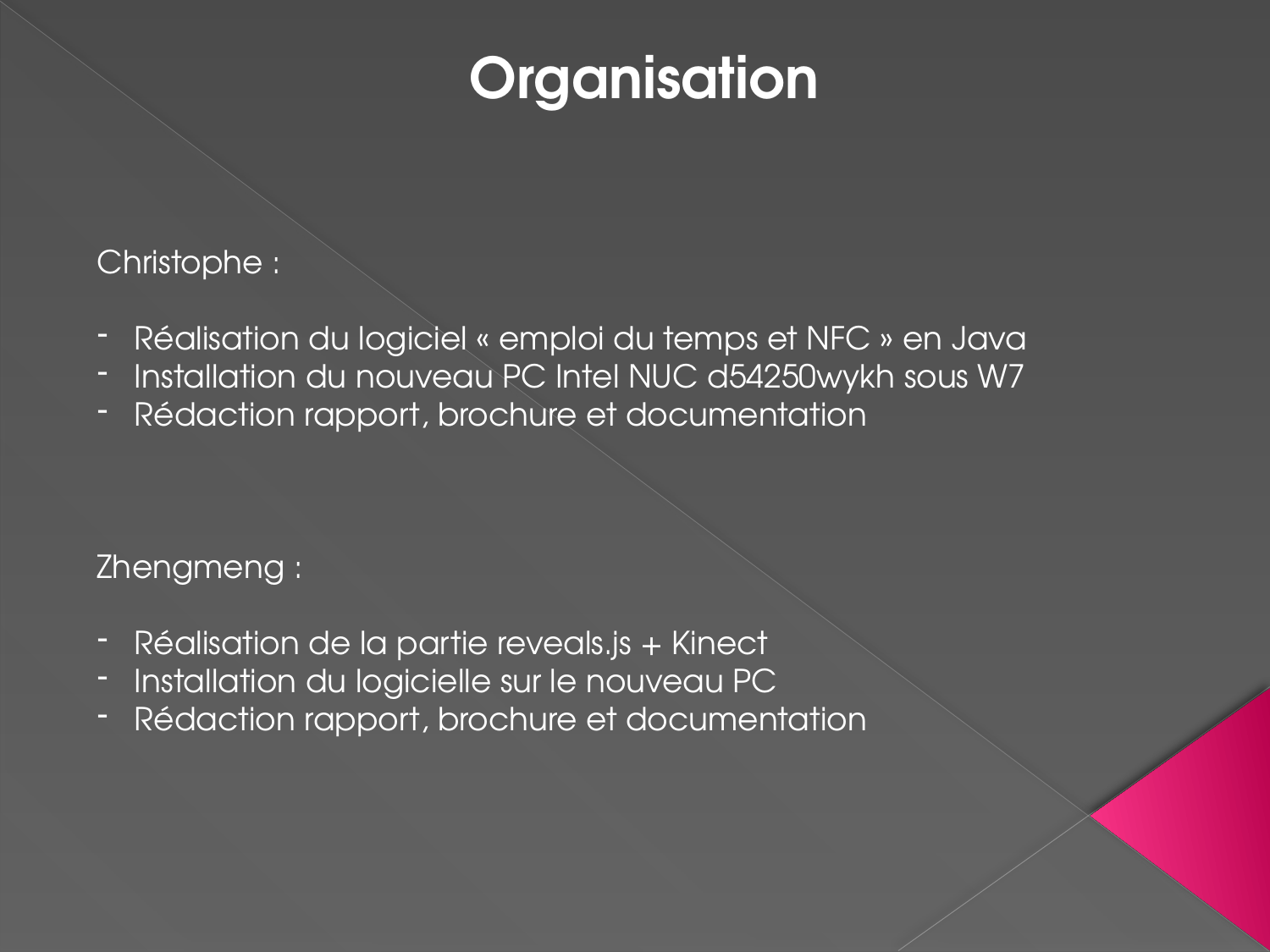

Organisation
Christophe :

   Réalisation du logiciel « emploi du temps et NFC » en Java
   Installation du nouveau PC Intel NUC d54250wykh sous W7
   Rédaction rapport, brochure et documentation

Zhengmeng :

   Réalisation de la partie reveals.js + Kinect
   Installation du logicielle sur le nouveau PC
   Rédaction rapport, brochure et documentation